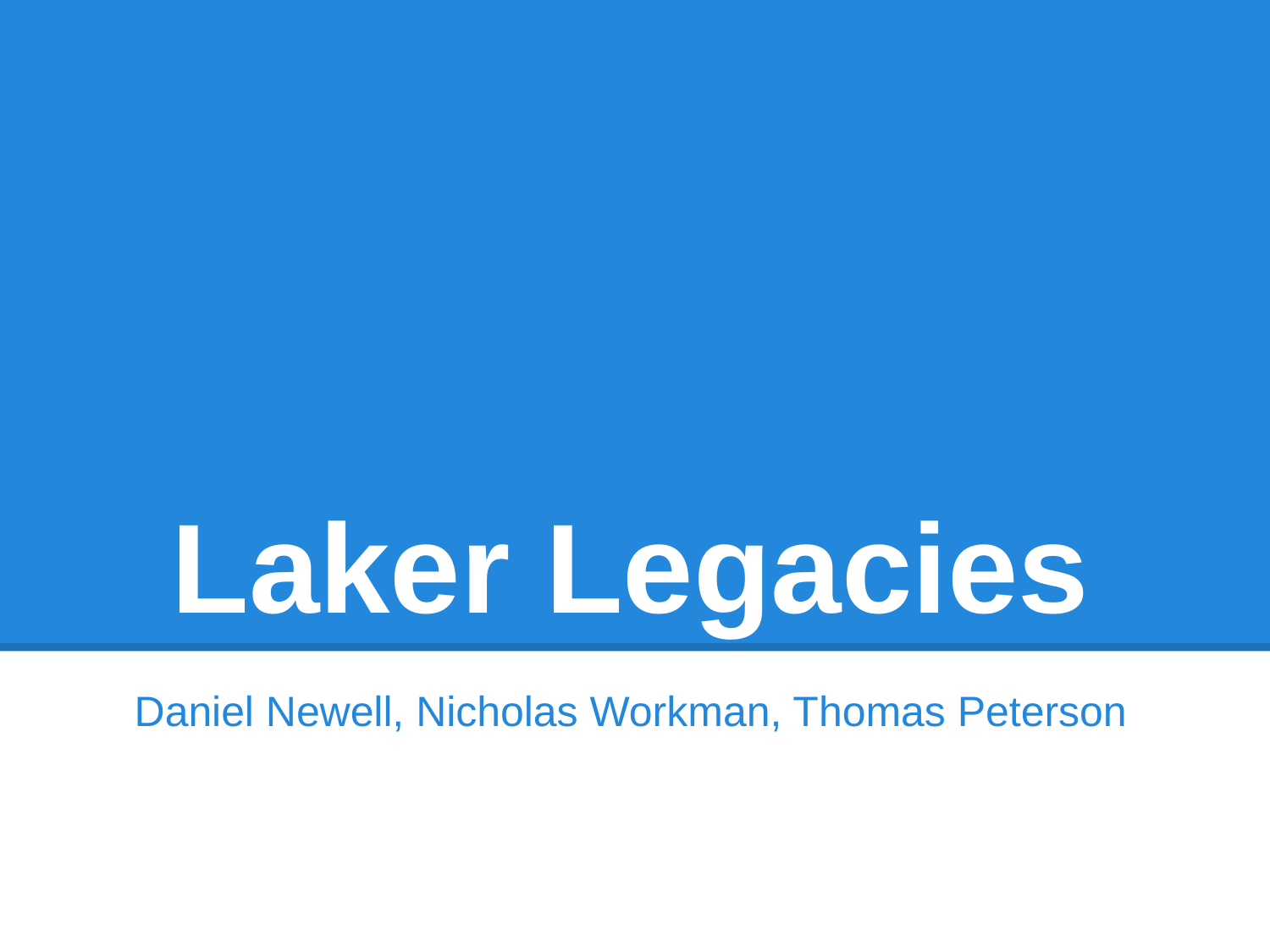

# Laker Legacies
Daniel Newell, Nicholas Workman, Thomas Peterson